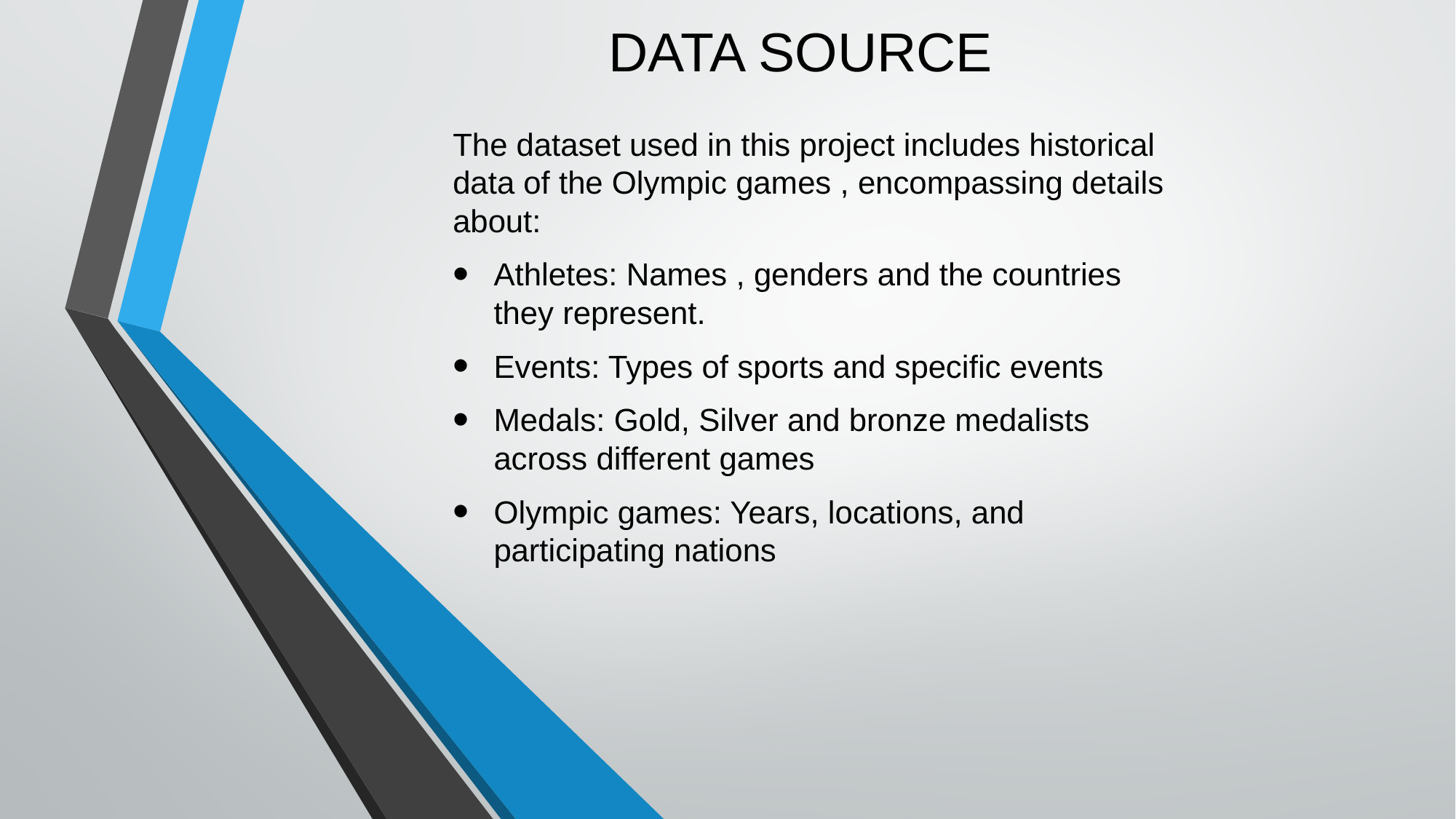

# DATA SOURCE
The dataset used in this project includes historical data of the Olympic games , encompassing details about:
Athletes: Names , genders and the countries they represent.
Events: Types of sports and specific events
Medals: Gold, Silver and bronze medalists across different games
Olympic games: Years, locations, and participating nations